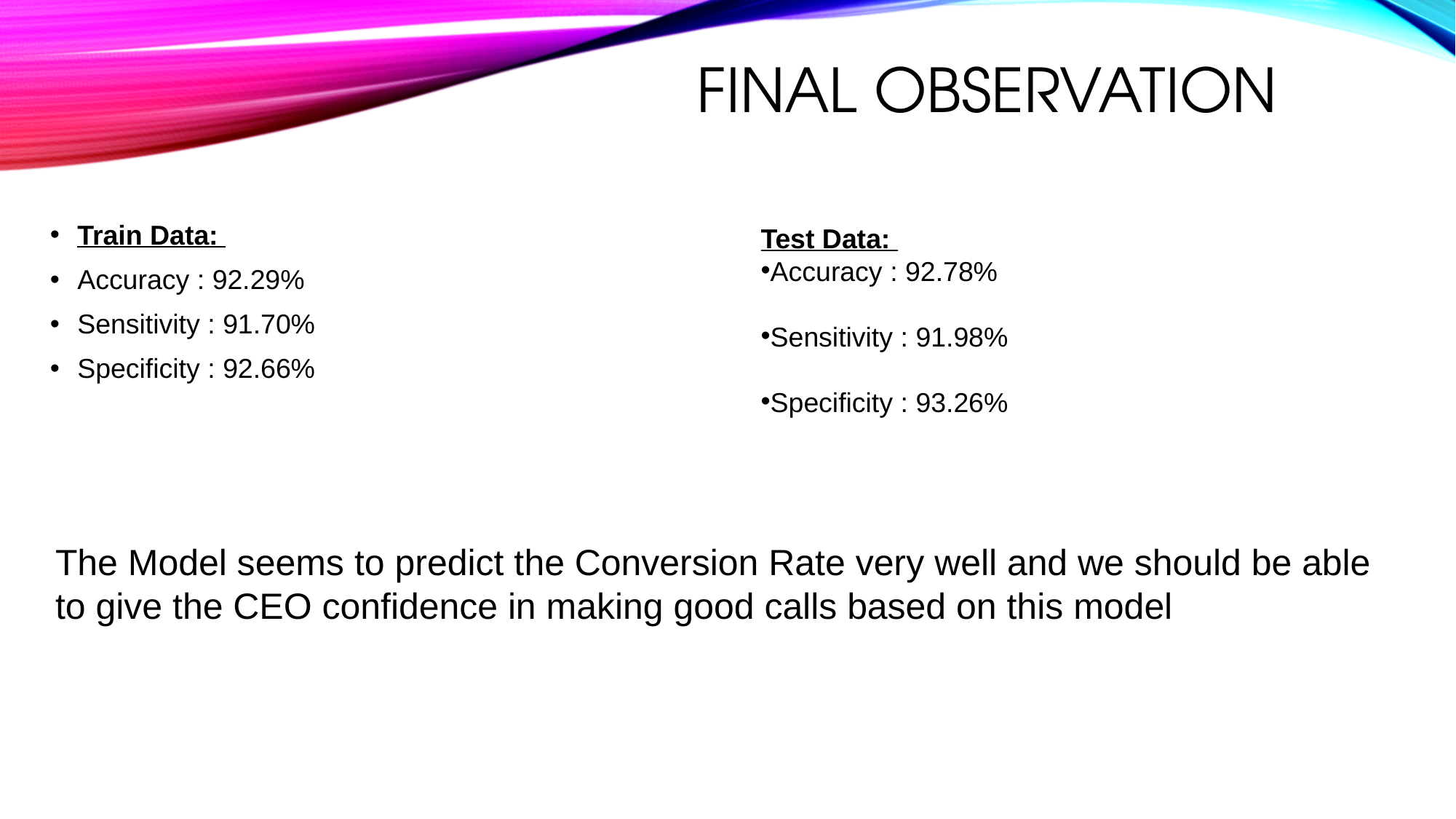

# Final Observation
Train Data:
Accuracy : 92.29%
Sensitivity : 91.70%
Specificity : 92.66%

Test Data:
Accuracy : 92.78%

Sensitivity : 91.98%

Specificity : 93.26%
The Model seems to predict the Conversion Rate very well and we should be able to give the CEO confidence in making good calls based on this model